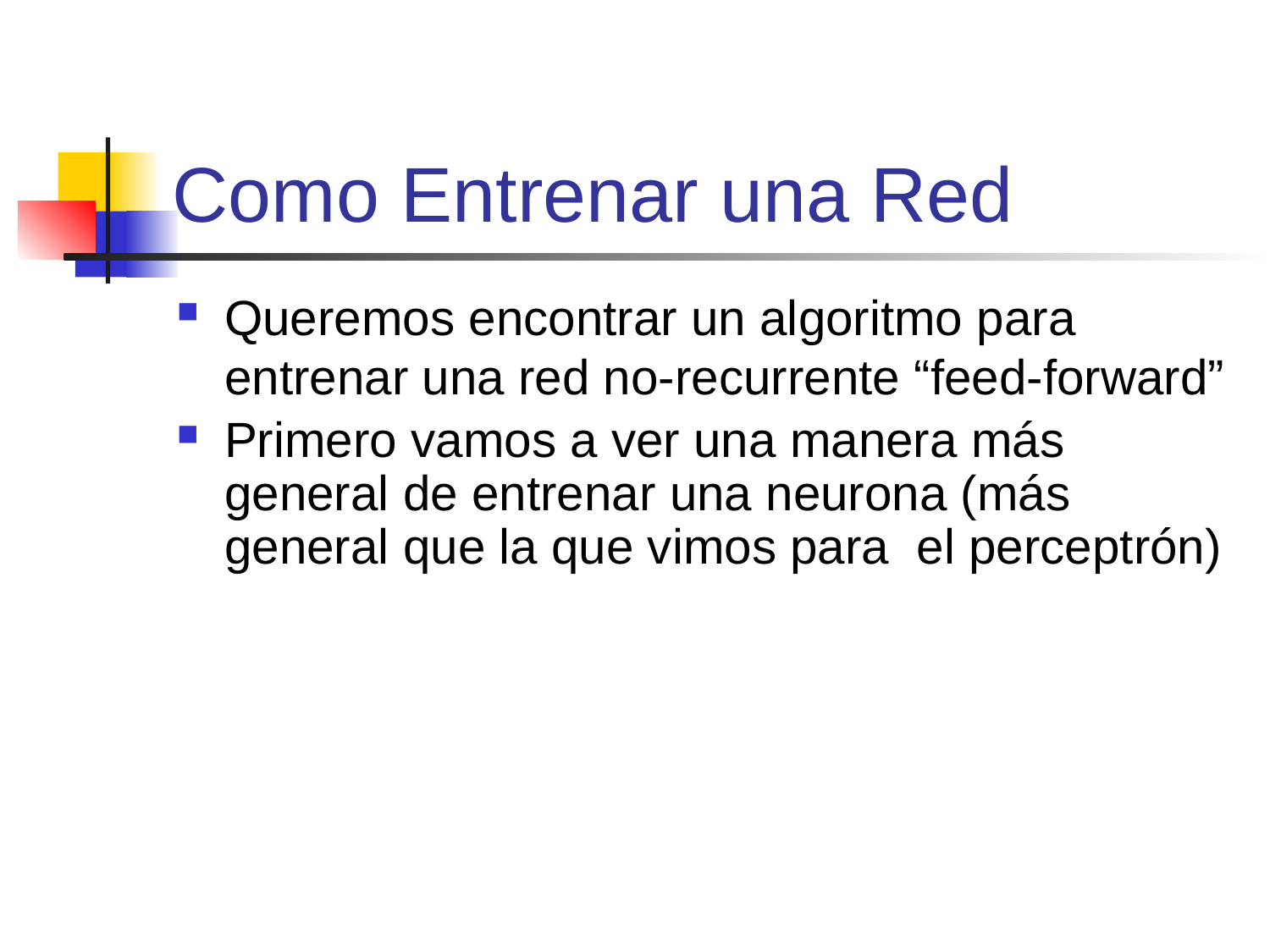

# Como Entrenar una Red
Queremos encontrar un algoritmo para entrenar una red no-recurrente “feed-forward”
Primero vamos a ver una manera más general de entrenar una neurona (más general que la que vimos para  el perceptrón)